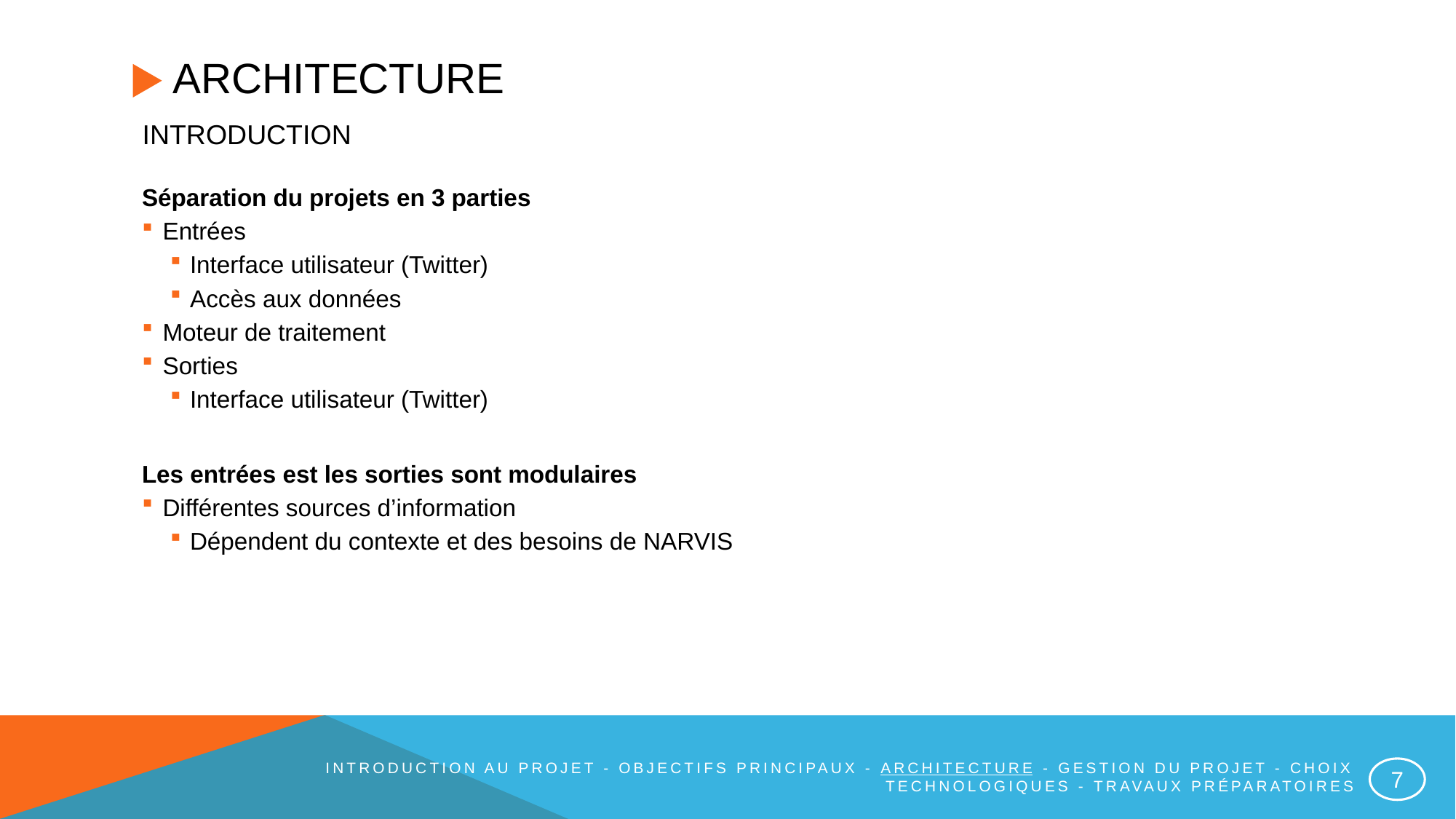

# Architecture
Introduction
Séparation du projets en 3 parties
Entrées
Interface utilisateur (Twitter)
Accès aux données
Moteur de traitement
Sorties
Interface utilisateur (Twitter)

Les entrées est les sorties sont modulaires
Différentes sources d’information
Dépendent du contexte et des besoins de NARVIS
Introduction au projet - Objectifs principaux - Architecture - Gestion du projet - Choix technologiques - Travaux préparatoires